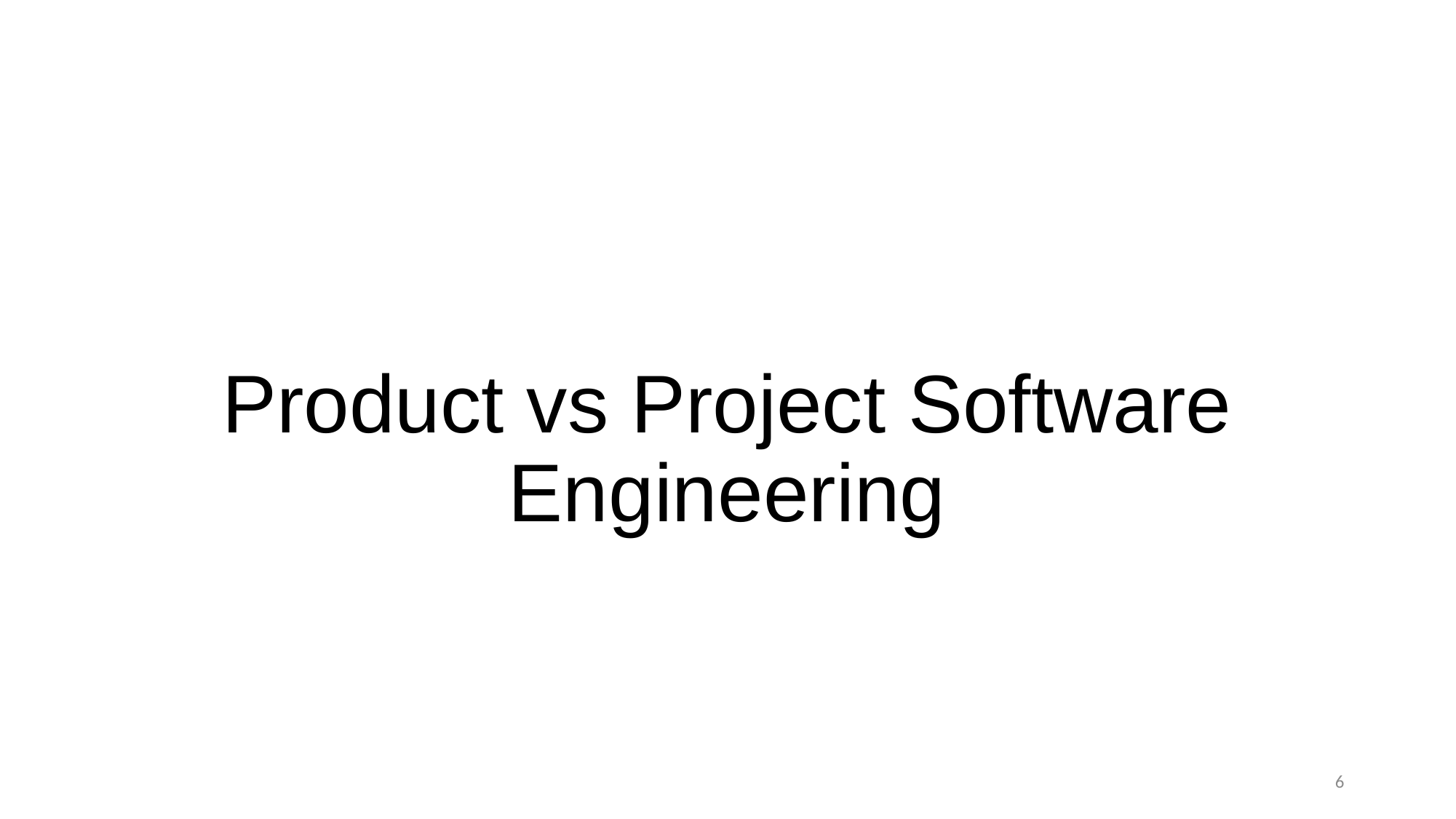

# Product vs Project Software Engineering

6